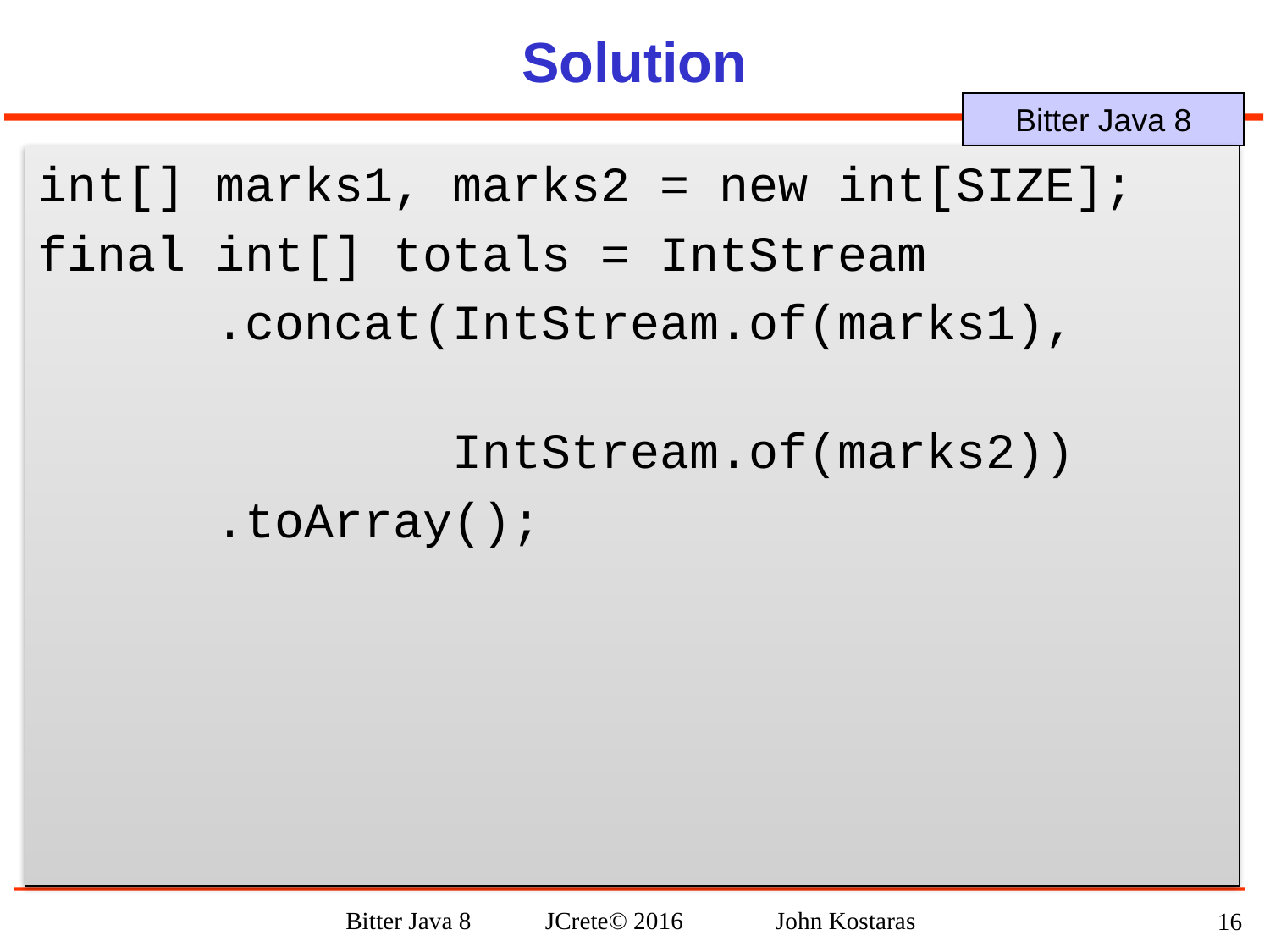

# Solution
int[] marks1, marks2 = new int[SIZE];
final int[] totals = IntStream
      .concat(IntStream.of(marks1),
              IntStream.of(marks2))
      .toArray();